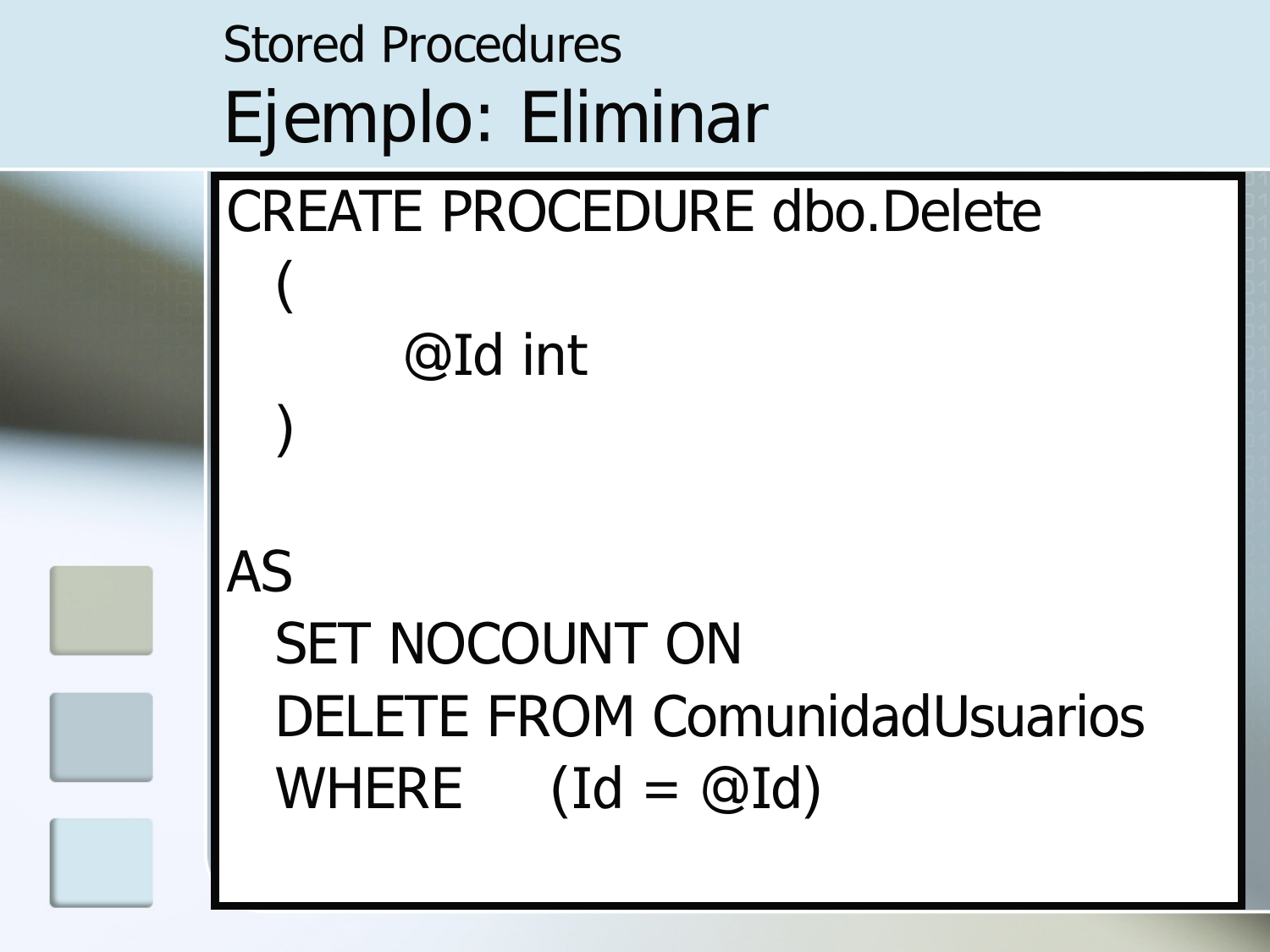

# Stored Procedures Ejemplo: Eliminar
CREATE PROCEDURE dbo.Delete
	(
		@Id int
	)

AS
	SET NOCOUNT ON
	DELETE FROM ComunidadUsuarios
	WHERE     (Id = @Id)